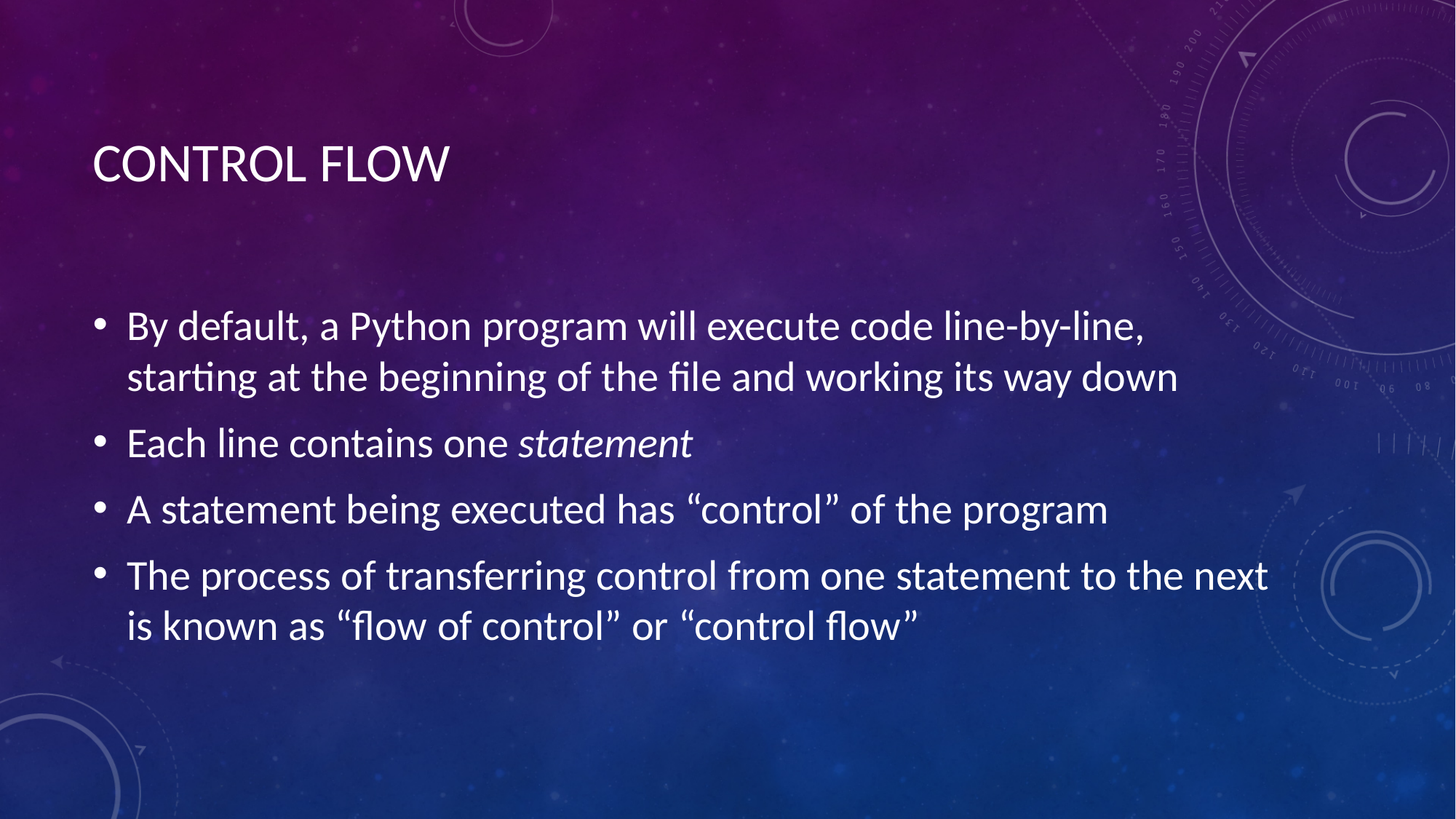

# Control flow
By default, a Python program will execute code line-by-line, starting at the beginning of the file and working its way down
Each line contains one statement
A statement being executed has “control” of the program
The process of transferring control from one statement to the next is known as “flow of control” or “control flow”